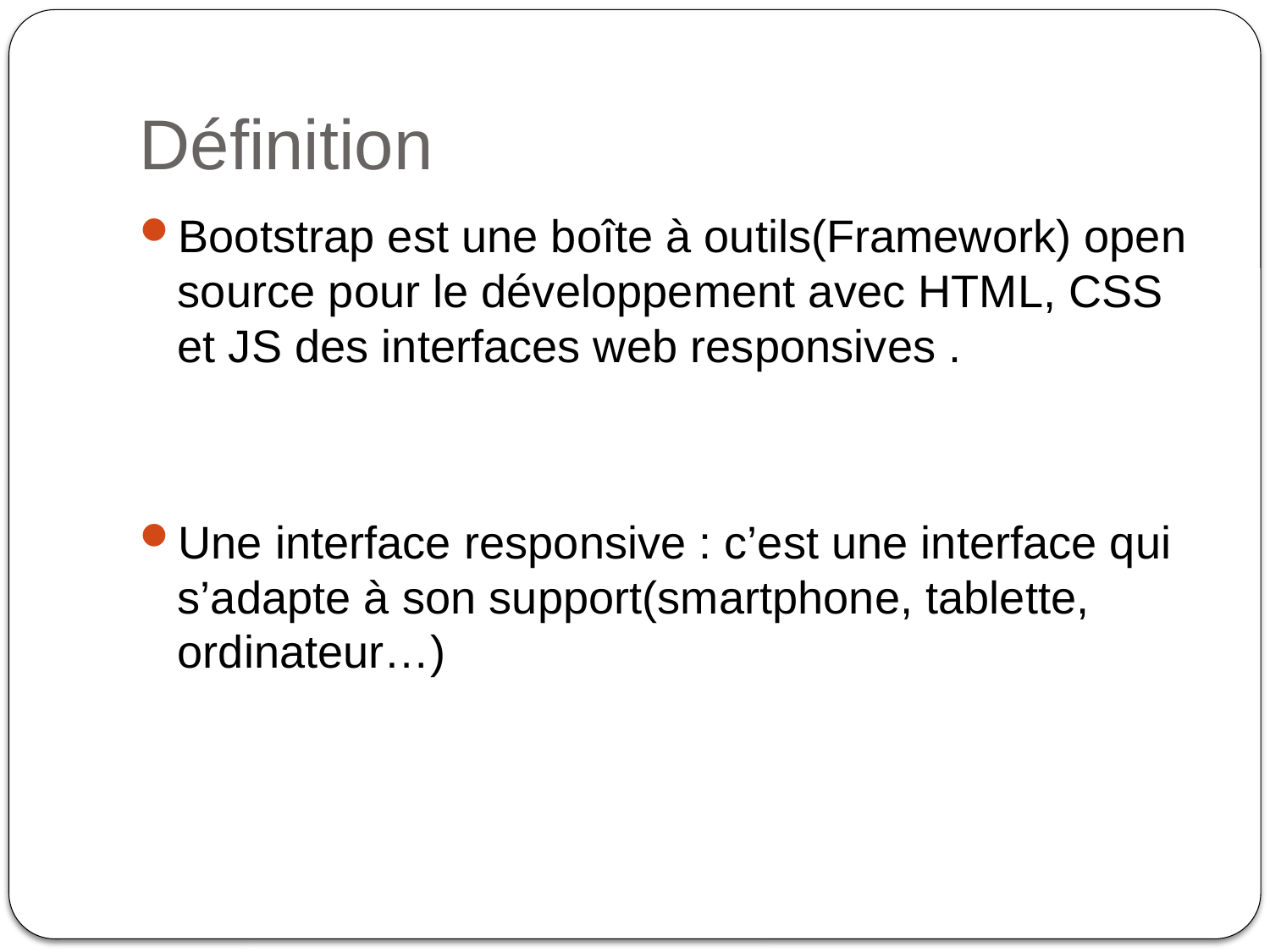

# Définition
Bootstrap est une boîte à outils(Framework) open source pour le développement avec HTML, CSS et JS des interfaces web responsives .

Une interface responsive : c’est une interface qui s’adapte à son support(smartphone, tablette, ordinateur…)